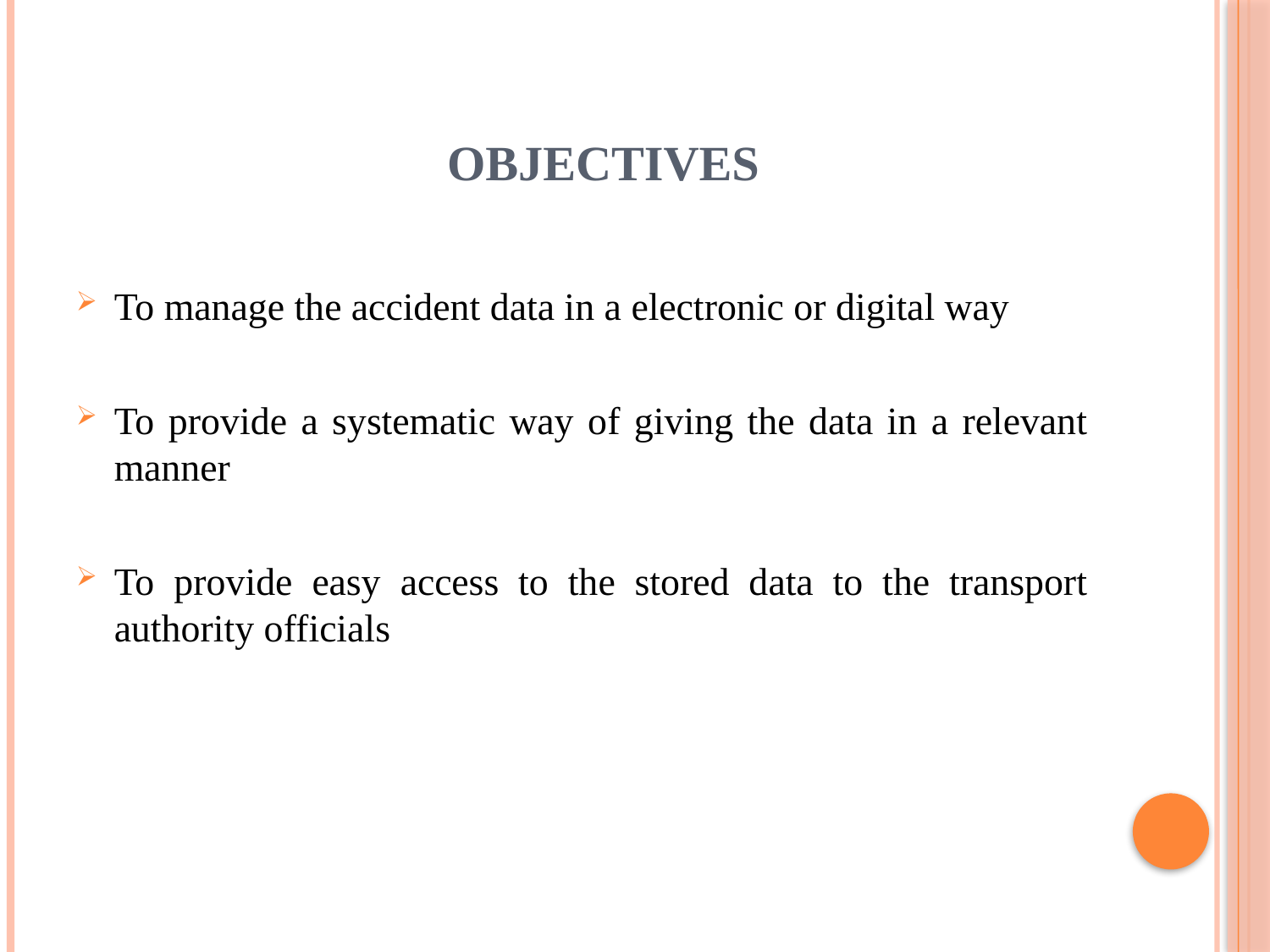

# OBJECTIVES

To manage the accident data in a electronic or digital way

To provide a systematic way of giving the data in a relevant manner

To provide easy access to the stored data to the transport authority officials